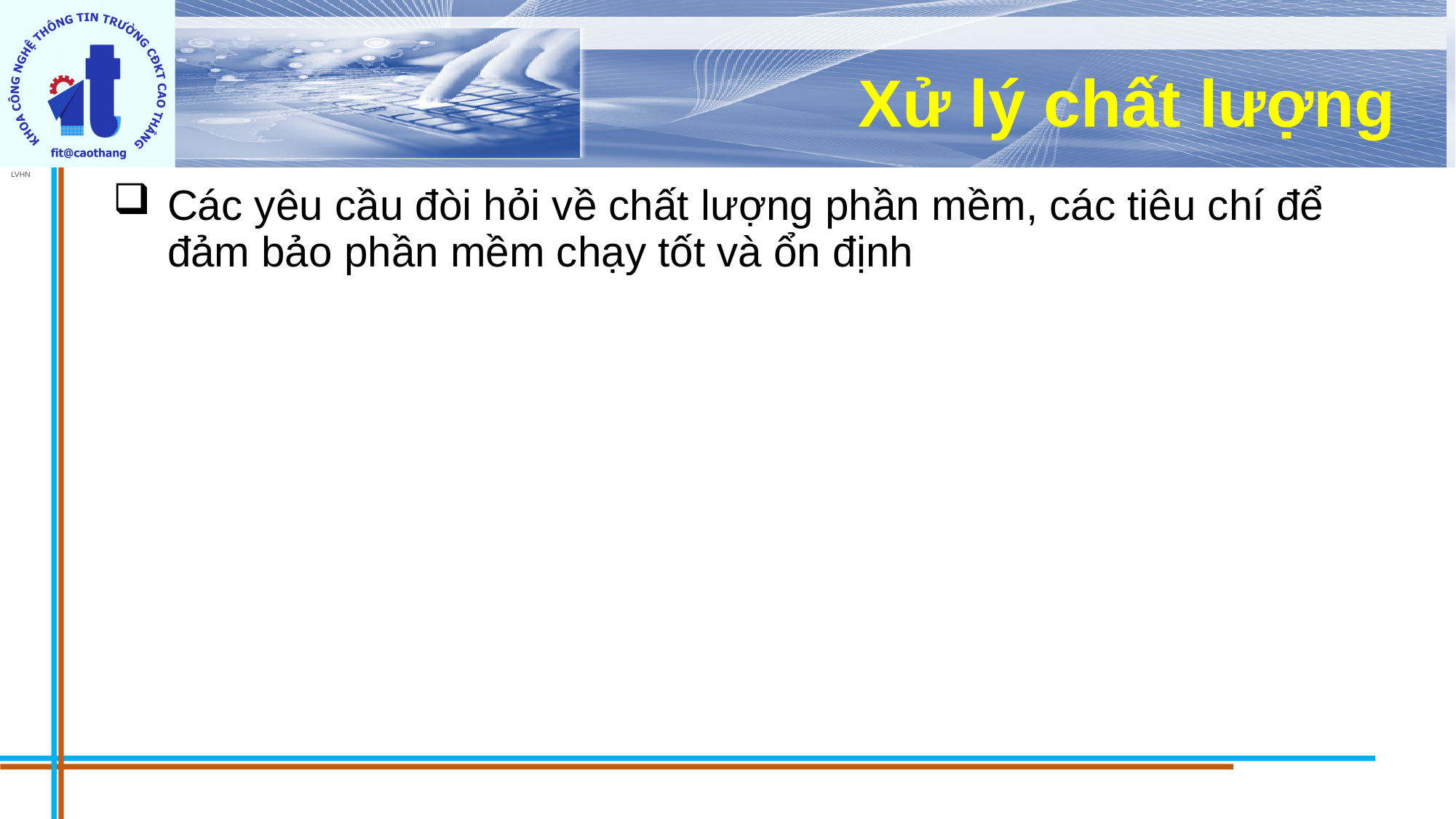

# Xử lý chất lượng
Các yêu cầu đòi hỏi về chất lượng phần mềm, các tiêu chí để đảm bảo phần mềm chạy tốt và ổn định